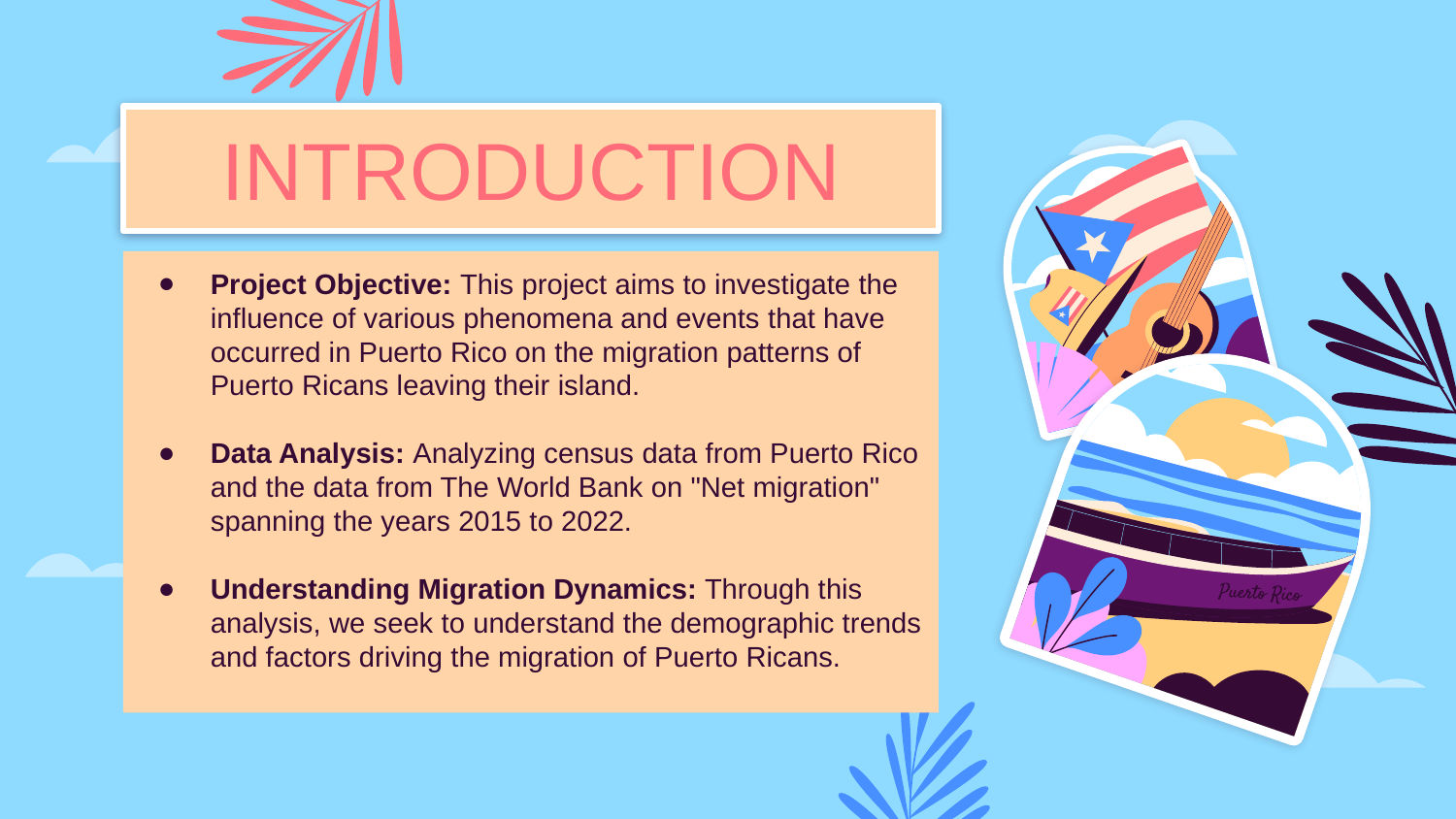

# INTRODUCTION

Project Objective: This project aims to investigate the influence of various phenomena and events that have occurred in Puerto Rico on the migration patterns of Puerto Ricans leaving their island.

Data Analysis: Analyzing census data from Puerto Rico and the data from The World Bank on "Net migration" spanning the years 2015 to 2022.

Understanding Migration Dynamics: Through this analysis, we seek to understand the demographic trends and factors driving the migration of Puerto Ricans.